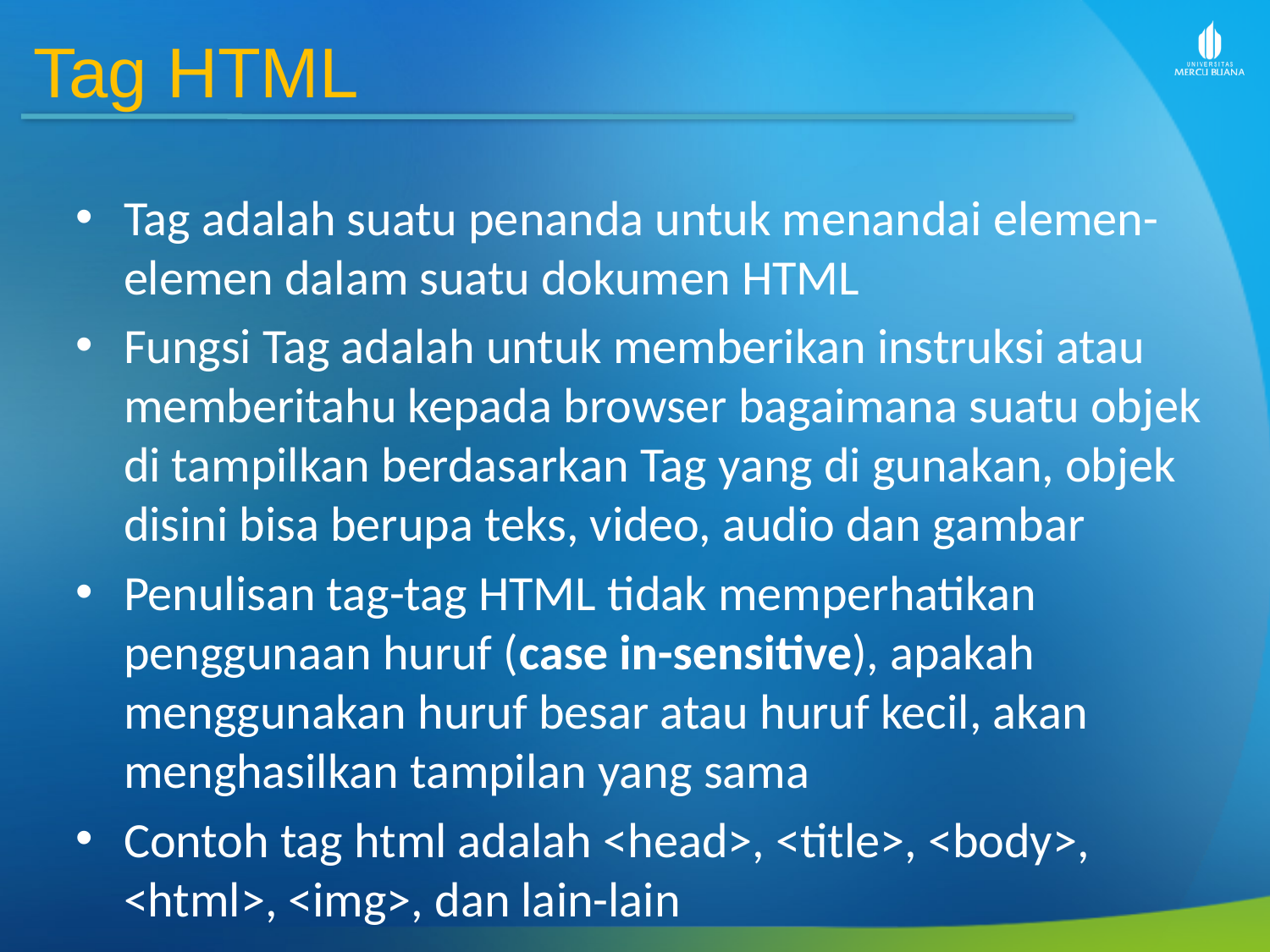

Tag HTML
Tag adalah suatu penanda untuk menandai elemen-elemen dalam suatu dokumen HTML
Fungsi Tag adalah untuk memberikan instruksi atau memberitahu kepada browser bagaimana suatu objek di tampilkan berdasarkan Tag yang di gunakan, objek disini bisa berupa teks, video, audio dan gambar
Penulisan tag-tag HTML tidak memperhatikan penggunaan huruf (case in-sensitive), apakah menggunakan huruf besar atau huruf kecil, akan menghasilkan tampilan yang sama
Contoh tag html adalah <head>, <title>, <body>, <html>, <img>, dan lain-lain